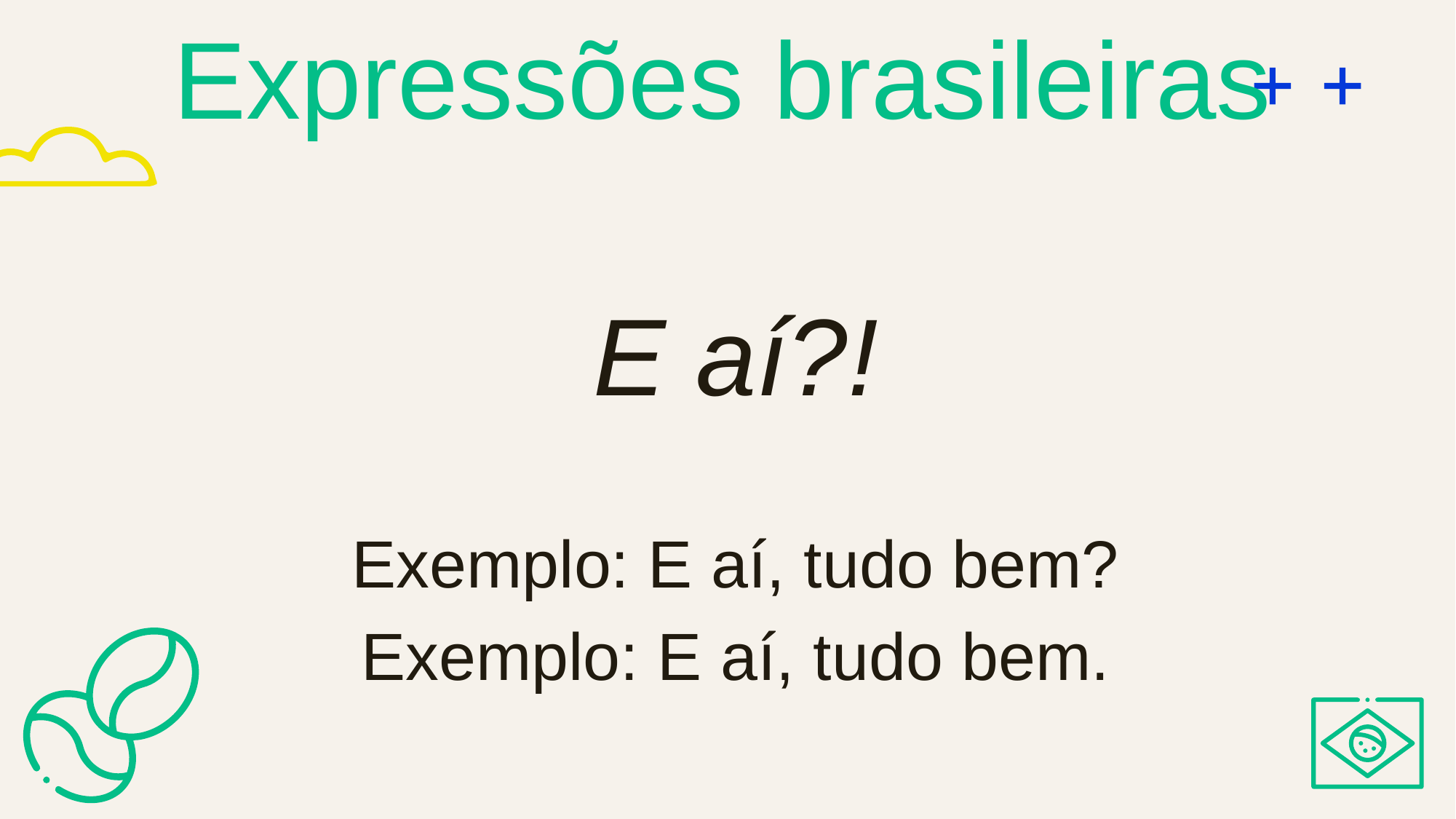

# Expressões brasileiras
E aí?!

Exemplo: E aí, tudo bem?
Exemplo: E aí, tudo bem.